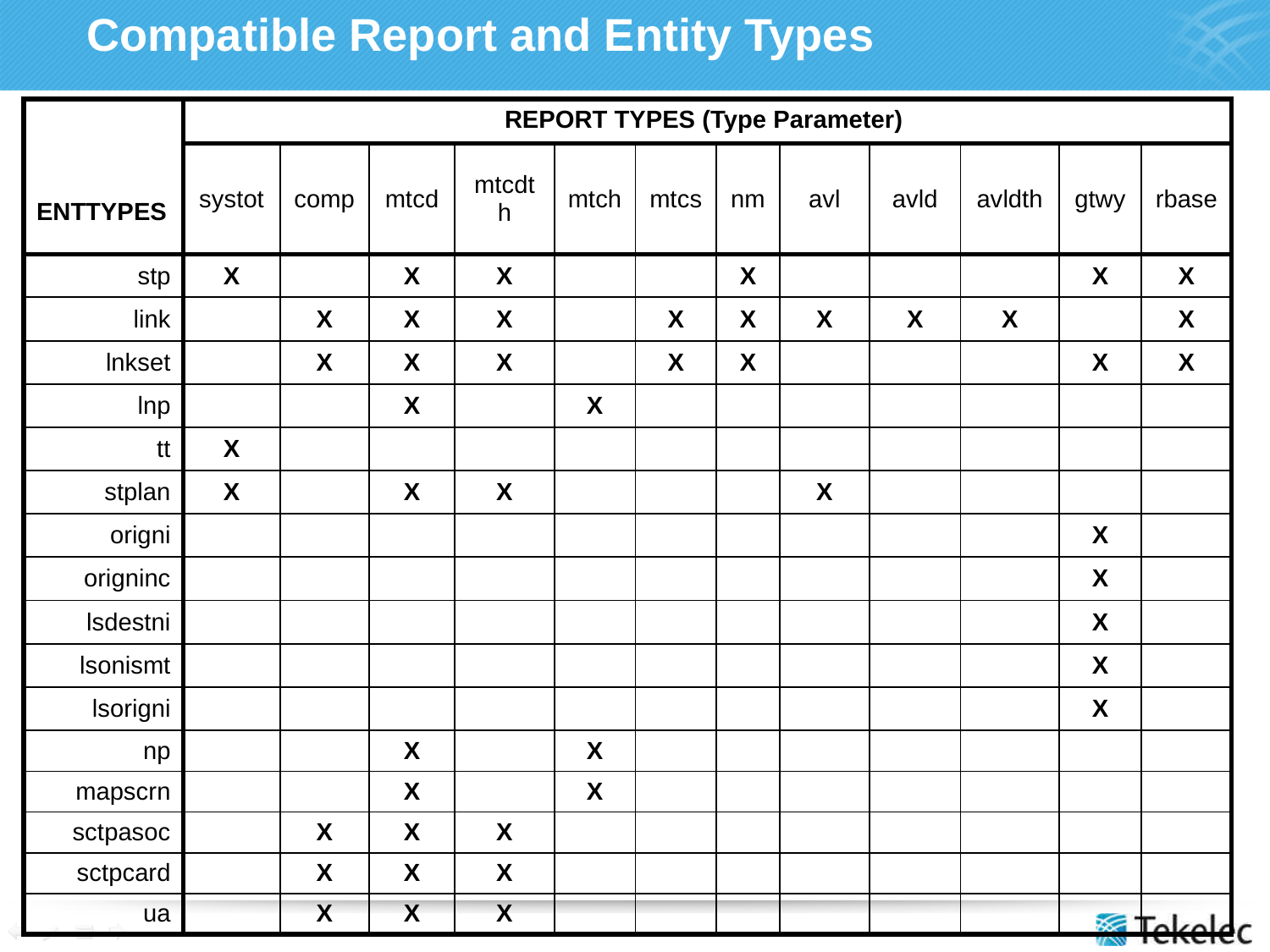

# Compatible Report and Entity Types
| ENTTYPES | REPORT TYPES (Type Parameter) |  |  |  |  |  |  |  |  |  |  |  |
| --- | --- | --- | --- | --- | --- | --- | --- | --- | --- | --- | --- | --- |
|  | systot | comp | mtcd | mtcdth | mtch | mtcs | nm | avl | avld | avldth | gtwy | rbase |
| stp | X |  | X | X |  |  | X |  |  |  | X | X |
| link |  | X | X | X |  | X | X | X | X | X |  | X |
| lnkset |  | X | X | X |  | X | X |  |  |  | X | X |
| lnp |  |  | X |  | X |  |  |  |  |  |  |  |
| tt | X |  |  |  |  |  |  |  |  |  |  |  |
| stplan | X |  | X | X |  |  |  | X |  |  |  |  |
| origni |  |  |  |  |  |  |  |  |  |  | X |  |
| origninc |  |  |  |  |  |  |  |  |  |  | X |  |
| lsdestni |  |  |  |  |  |  |  |  |  |  | X |  |
| lsonismt |  |  |  |  |  |  |  |  |  |  | X |  |
| lsorigni |  |  |  |  |  |  |  |  |  |  | X |  |
| np |  |  | X |  | X |  |  |  |  |  |  |  |
| mapscrn |  |  | X |  | X |  |  |  |  |  |  |  |
| sctpasoc |  | X | X | X |  |  |  |  |  |  |  |  |
| sctpcard |  | X | X | X |  |  |  |  |  |  |  |  |
| ua |  | X | X | X |  |  |  |  |  |  |  |  |